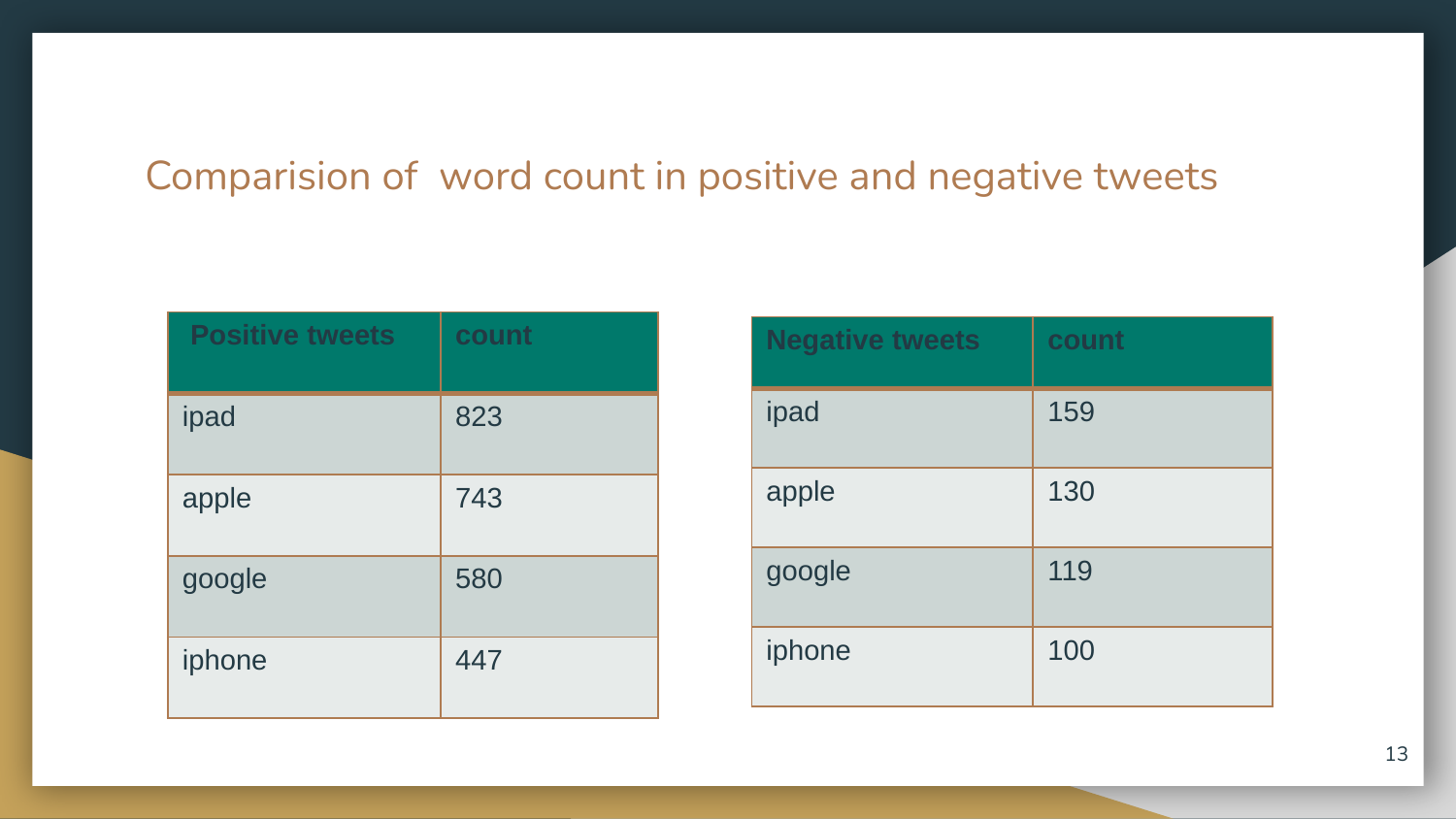

# Comparision of  word count in positive and negative tweets

| Positive tweets | count |
| --- | --- |
| ipad | 823 |
| apple | 743 |
| google | 580 |
| iphone | 447 |
| Negative tweets | count |
| --- | --- |
| ipad | 159 |
| apple | 130 |
| google | 119 |
| iphone | 100 |
13